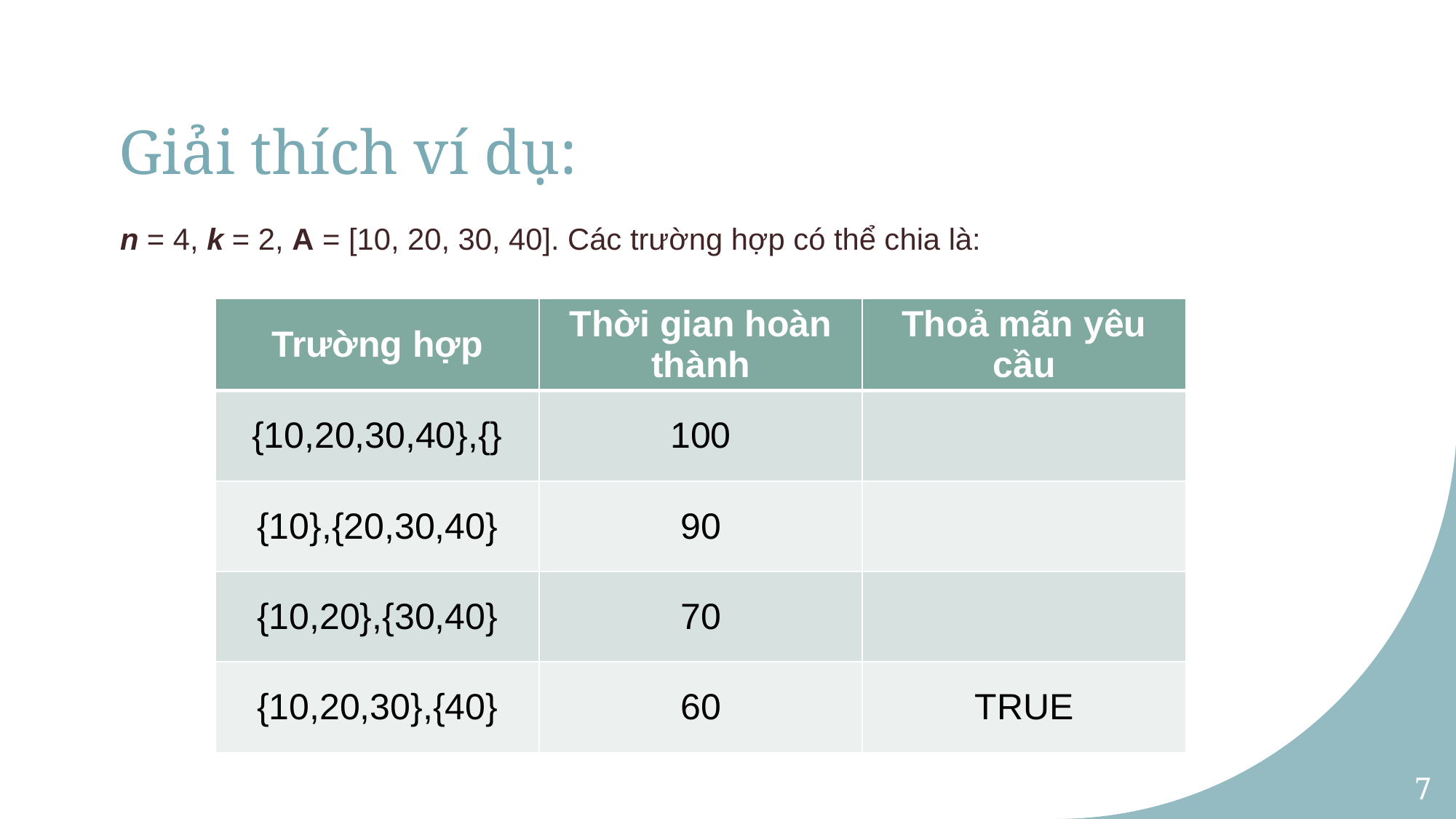

# Giải thích ví dụ:
n = 4, k = 2, A = [10, 20, 30, 40]. Các trường hợp có thể chia là:
| Trường hợp | Thời gian hoàn thành | Thoả mãn yêu cầu |
| --- | --- | --- |
| {10,20,30,40},{} | 100 |  |
| {10},{20,30,40} | 90 |  |
| {10,20},{30,40} | 70 |  |
| {10,20,30},{40} | 60 | TRUE |
7